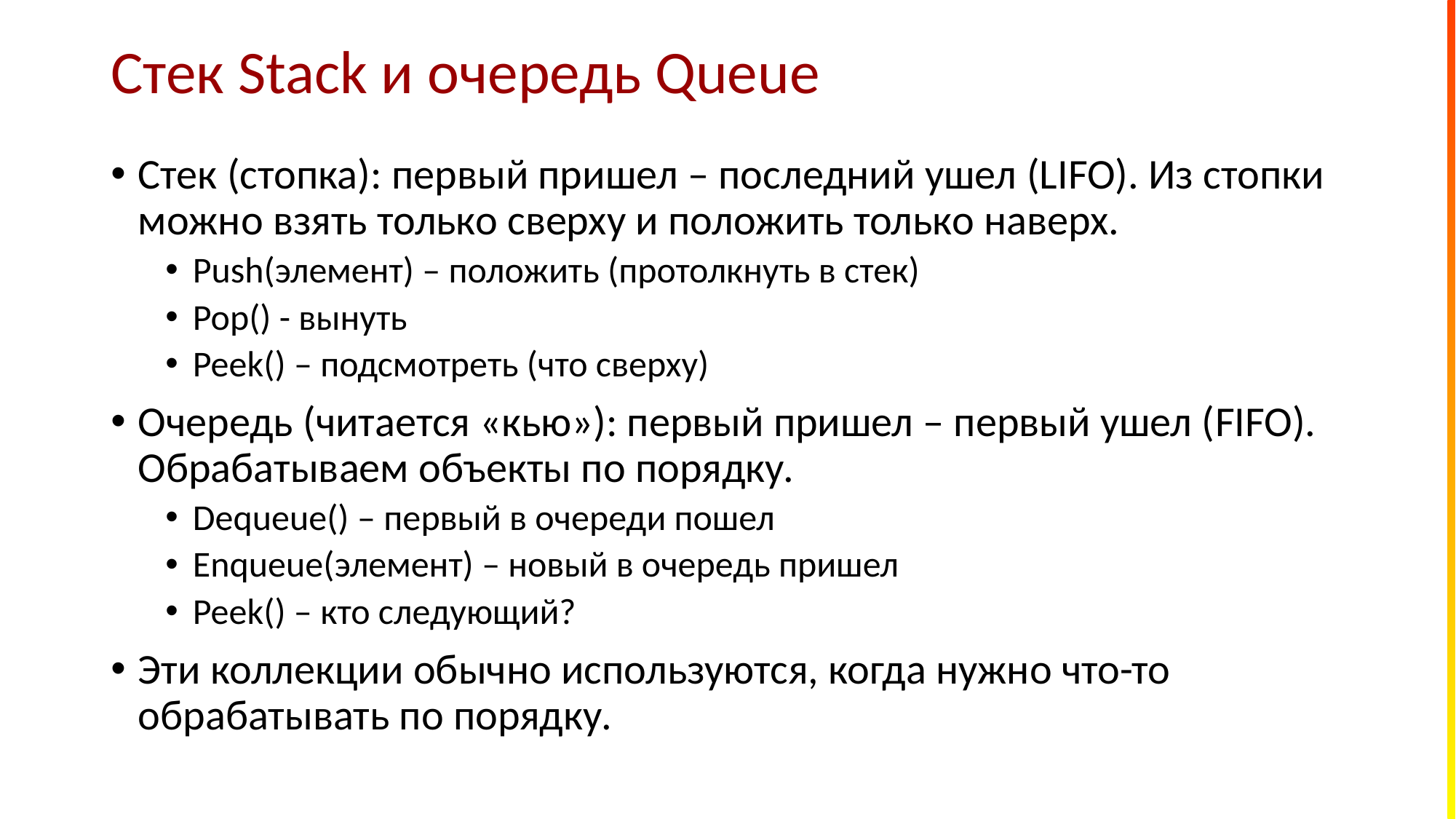

# Стек Stack и очередь Queue
Стек (стопка): первый пришел – последний ушел (LIFO). Из стопки можно взять только сверху и положить только наверх.
Push(элемент) – положить (протолкнуть в стек)
Pop() - вынуть
Peek() – подсмотреть (что сверху)
Очередь (читается «кью»): первый пришел – первый ушел (FIFO). Обрабатываем объекты по порядку.
Dequeue() – первый в очереди пошел
Enqueue(элемент) – новый в очередь пришел
Peek() – кто следующий?
Эти коллекции обычно используются, когда нужно что-то обрабатывать по порядку.